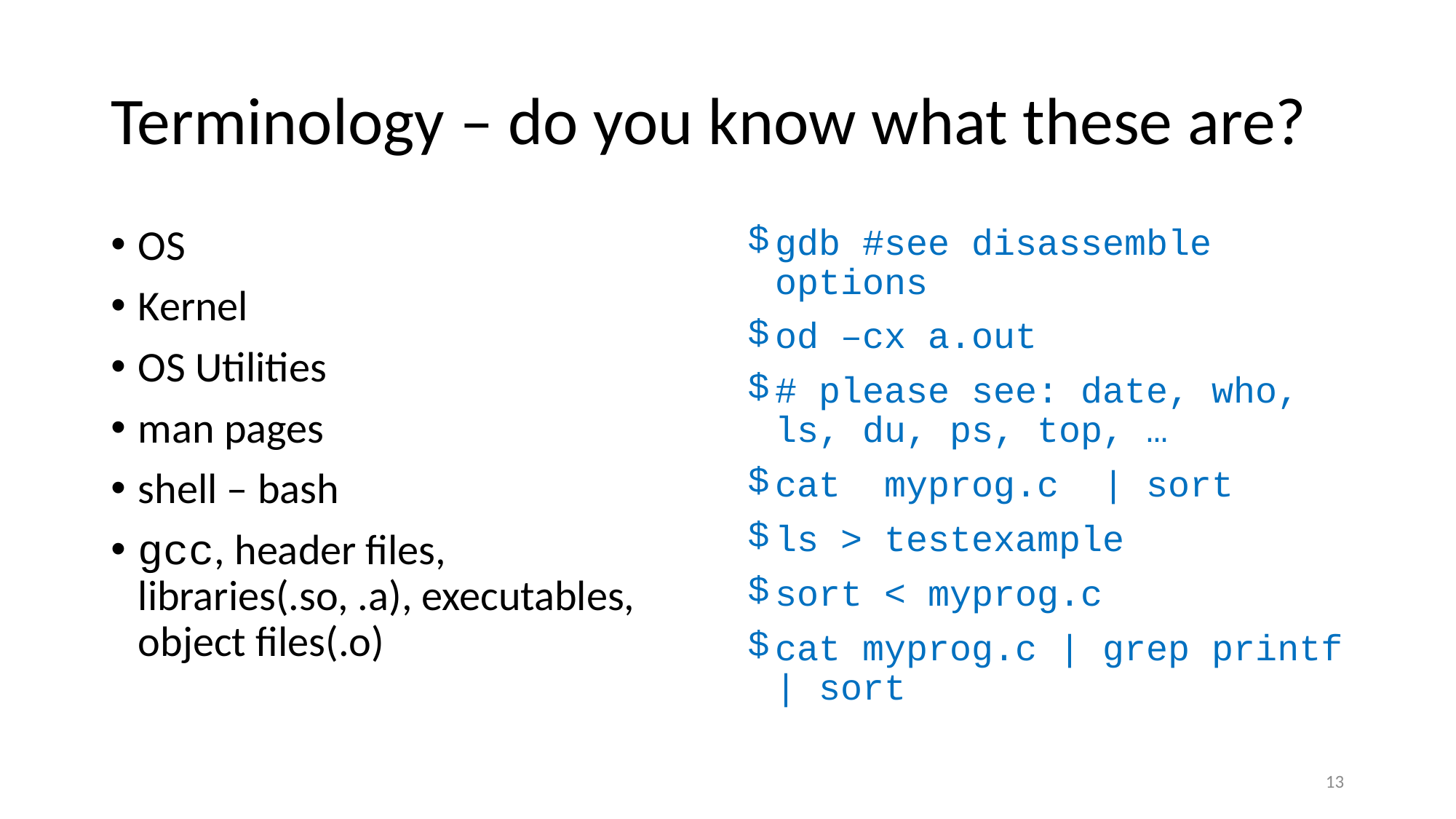

# Terminology – do you know what these are?
OS
Kernel
OS Utilities
man pages
shell – bash
gcc, header files, libraries(.so, .a), executables, object files(.o)

gdb #see disassemble options
od –cx a.out
# please see: date, who, ls, du, ps, top, …
cat  myprog.c  | sort
ls > testexample
sort < myprog.c
cat myprog.c | grep printf | sort
13